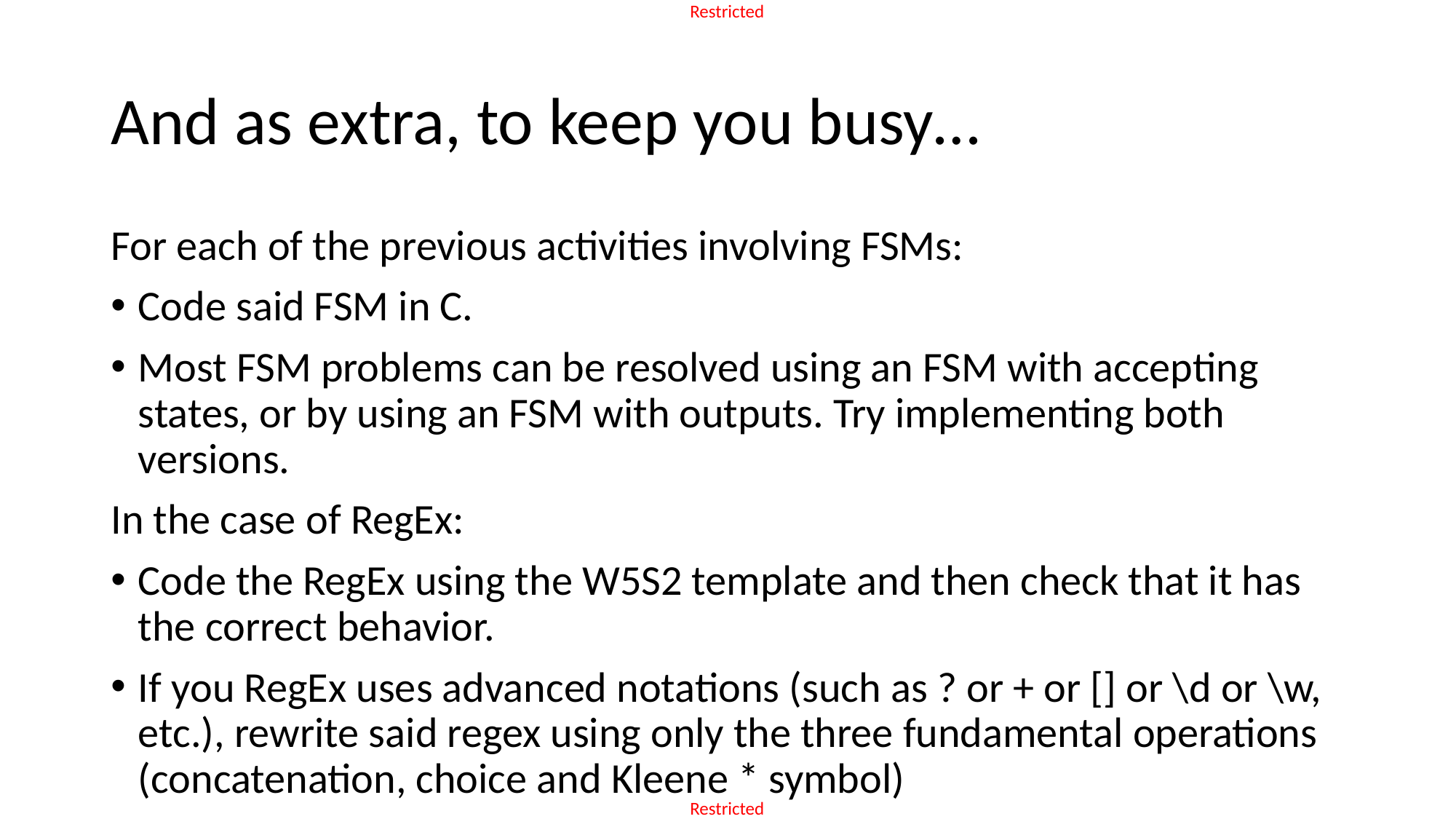

# And as extra, to keep you busy…
For each of the previous activities involving FSMs:
Code said FSM in C.
Most FSM problems can be resolved using an FSM with accepting states, or by using an FSM with outputs. Try implementing both versions.
In the case of RegEx:
Code the RegEx using the W5S2 template and then check that it has the correct behavior.
If you RegEx uses advanced notations (such as ? or + or [] or \d or \w, etc.), rewrite said regex using only the three fundamental operations (concatenation, choice and Kleene * symbol)